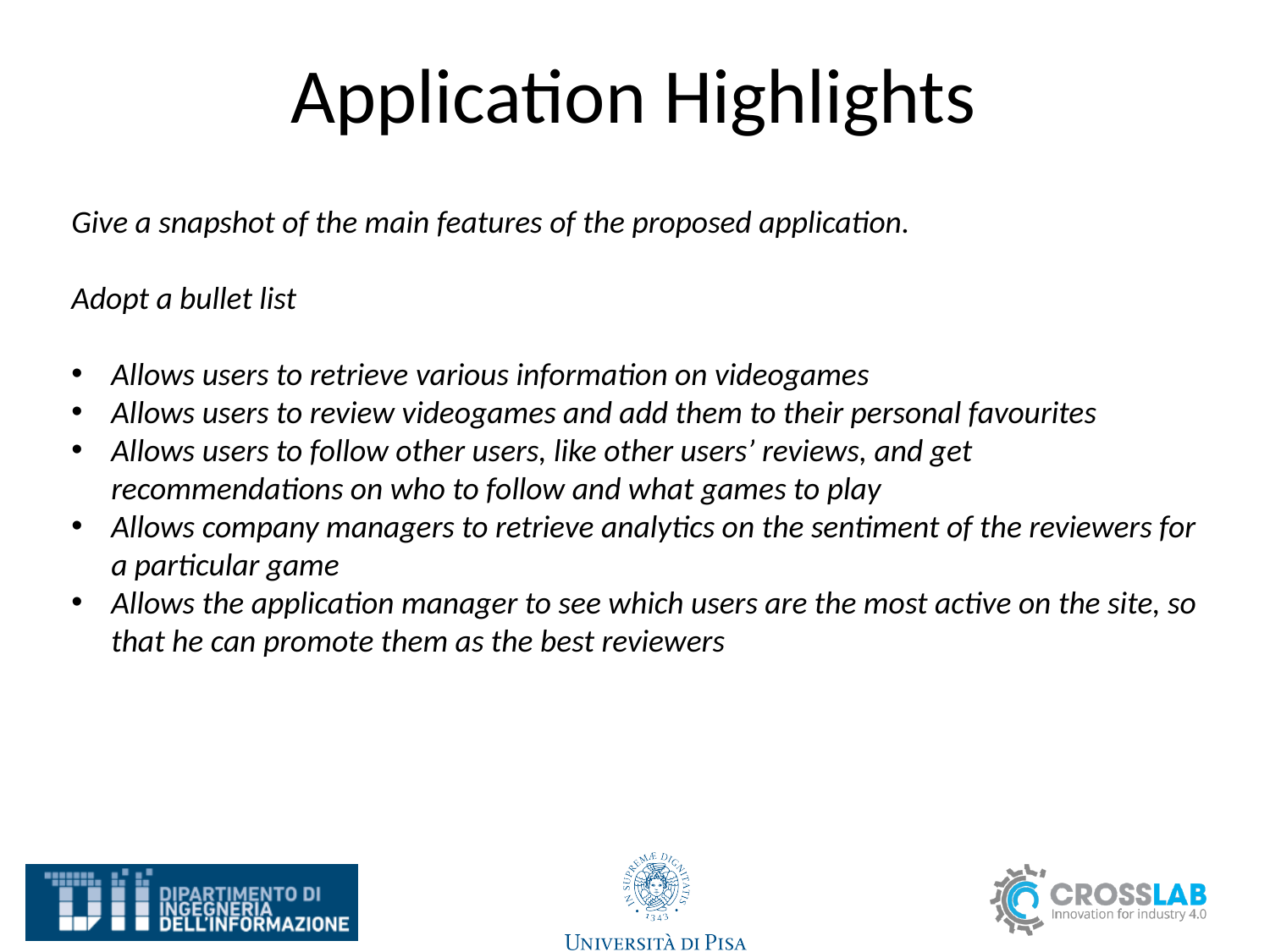

# Application Highlights
Give a snapshot of the main features of the proposed application.

Adopt a bullet list

Allows users to retrieve various information on videogames
Allows users to review videogames and add them to their personal favourites
Allows users to follow other users, like other users’ reviews, and get recommendations on who to follow and what games to play
Allows company managers to retrieve analytics on the sentiment of the reviewers for a particular game
Allows the application manager to see which users are the most active on the site, so that he can promote them as the best reviewers